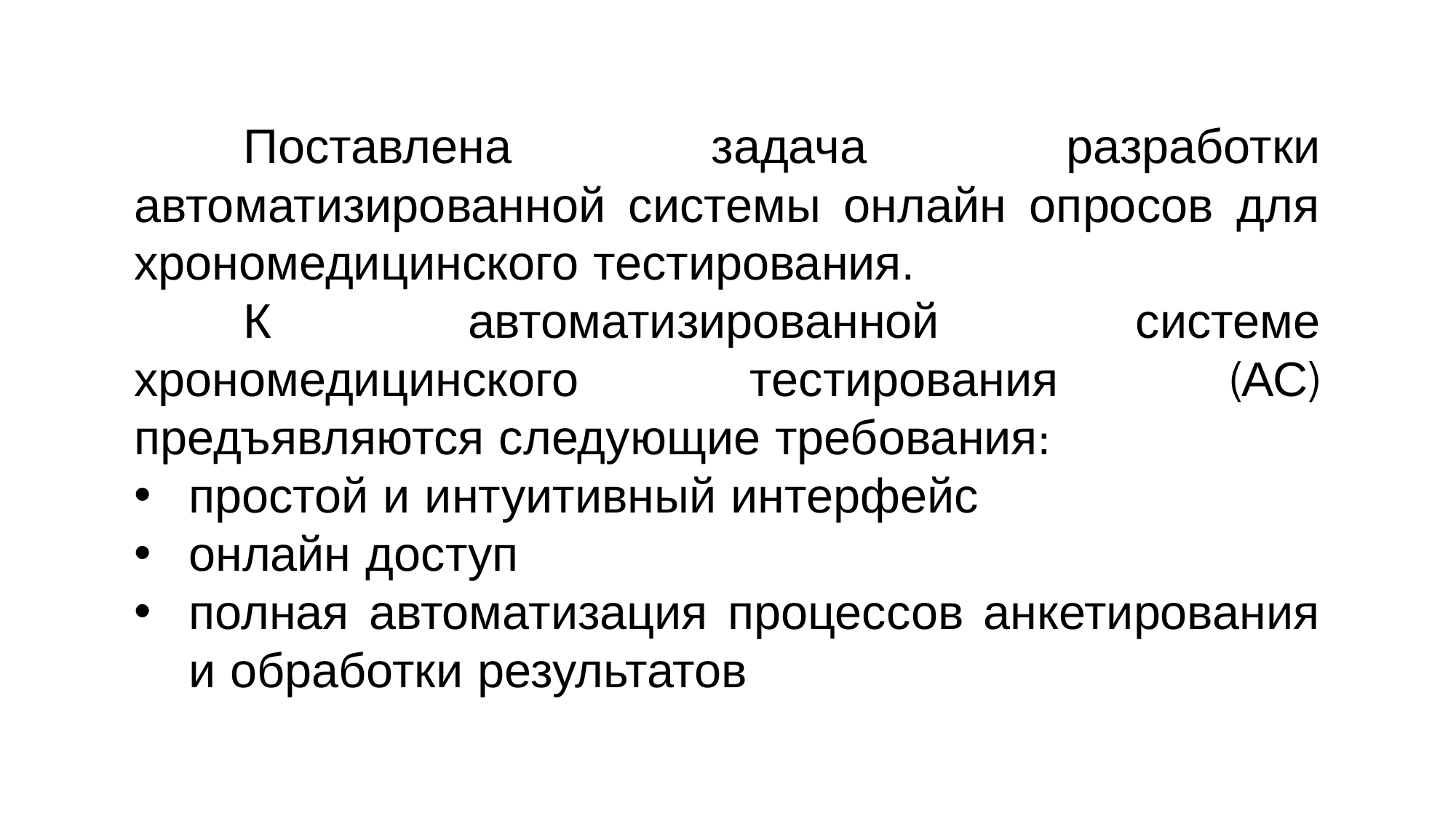

Поставлена задача разработки автоматизированной системы онлайн опросов для хрономедицинского тестирования.
	К автоматизированной системе хрономедицинского тестирования (АС) предъявляются следующие требования:
простой и интуитивный интерфейс
онлайн доступ
полная автоматизация процессов анкетирования и обработки результатов